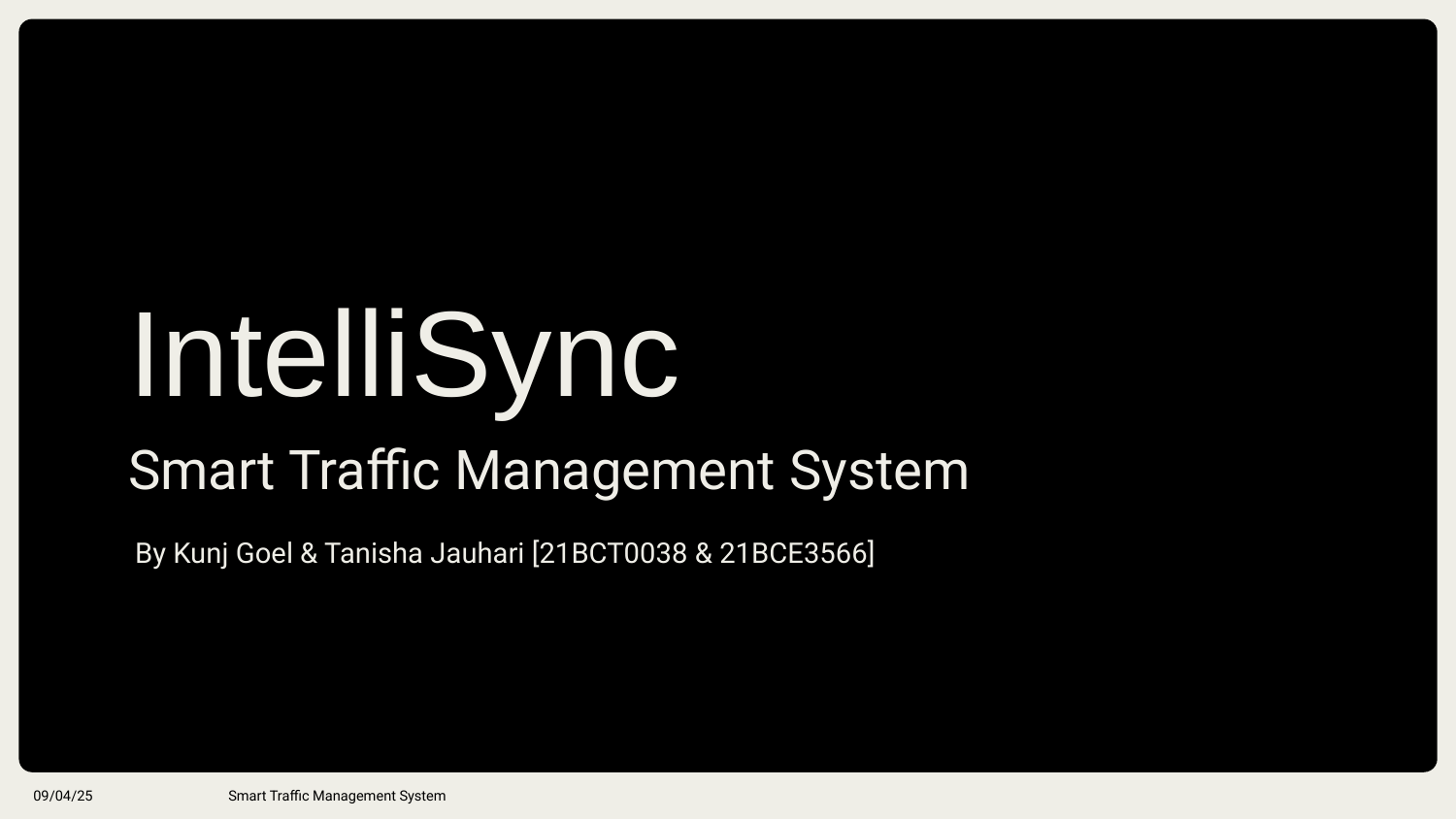

# IntelliSync
Smart Traffic Management System
By Kunj Goel & Tanisha Jauhari [21BCT0038 & 21BCE3566]

09/04/25
Smart Traffic Management System